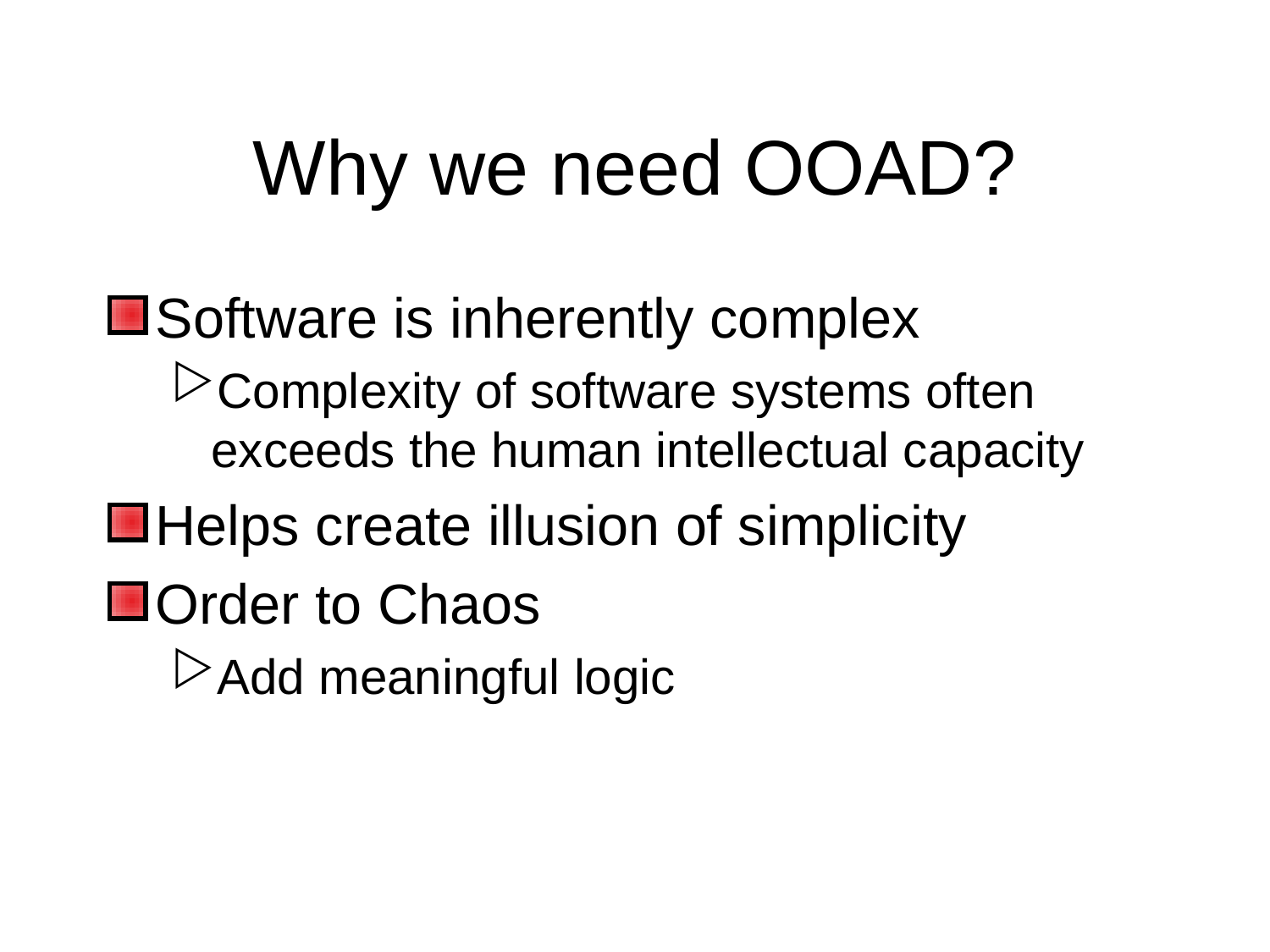

# Why we need OOAD?
Software is inherently complex
Complexity of software systems often exceeds the human intellectual capacity
Helps create illusion of simplicity
Order to Chaos
Add meaningful logic